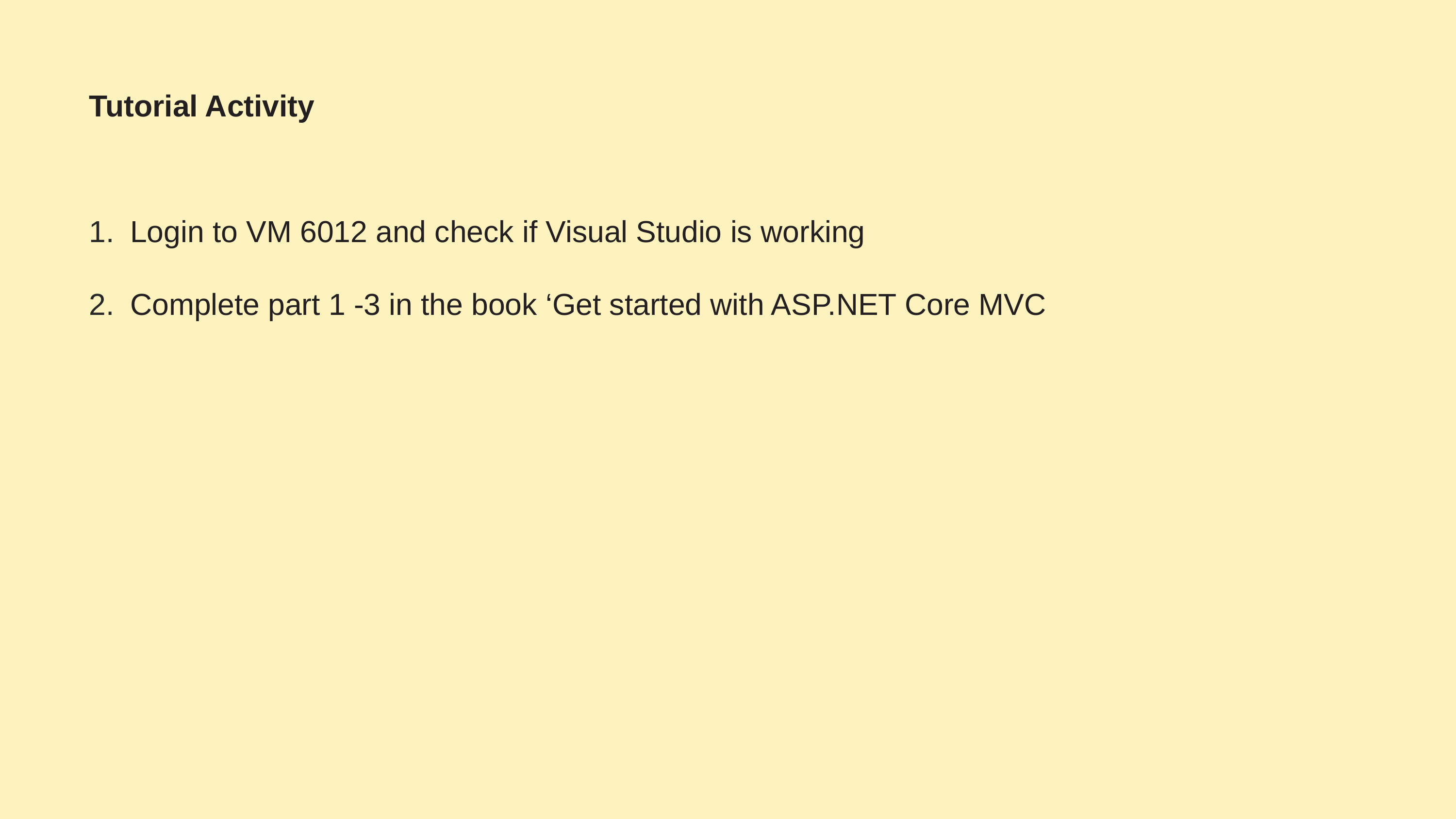

# Tutorial Activity

Login to VM 6012 and check if Visual Studio is working

Complete part 1 -3 in the book ‘Get started with ASP.NET Core MVC